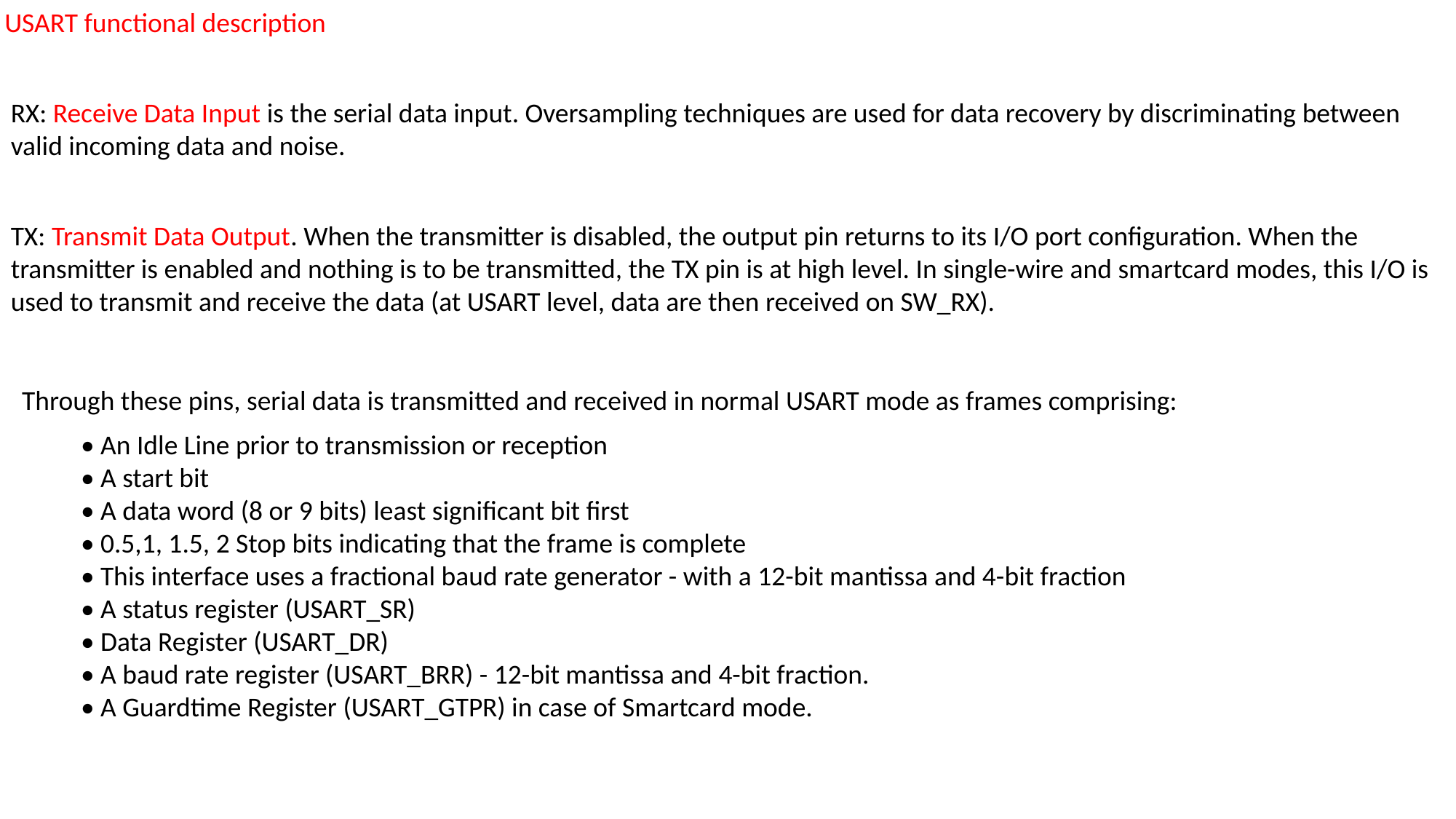

USART functional description
RX: Receive Data Input is the serial data input. Oversampling techniques are used for data recovery by discriminating between valid incoming data and noise.
TX: Transmit Data Output. When the transmitter is disabled, the output pin returns to its I/O port configuration. When the transmitter is enabled and nothing is to be transmitted, the TX pin is at high level. In single-wire and smartcard modes, this I/O is used to transmit and receive the data (at USART level, data are then received on SW_RX).
Through these pins, serial data is transmitted and received in normal USART mode as frames comprising:
• An Idle Line prior to transmission or reception
• A start bit
• A data word (8 or 9 bits) least significant bit first
• 0.5,1, 1.5, 2 Stop bits indicating that the frame is complete
• This interface uses a fractional baud rate generator - with a 12-bit mantissa and 4-bit fraction
• A status register (USART_SR)
• Data Register (USART_DR)
• A baud rate register (USART_BRR) - 12-bit mantissa and 4-bit fraction.
• A Guardtime Register (USART_GTPR) in case of Smartcard mode.